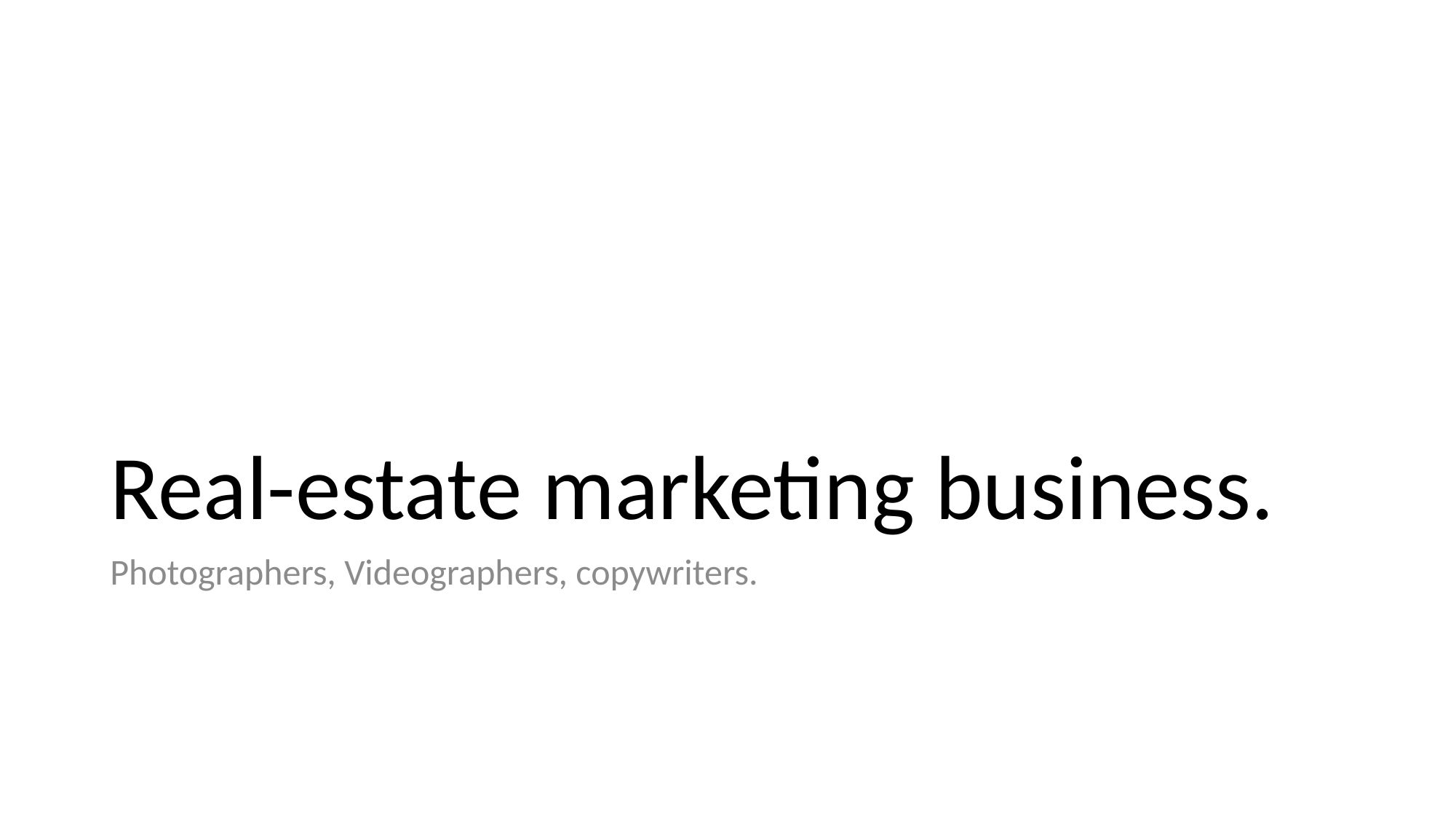

# Real-estate marketing business.
Photographers, Videographers, copywriters.